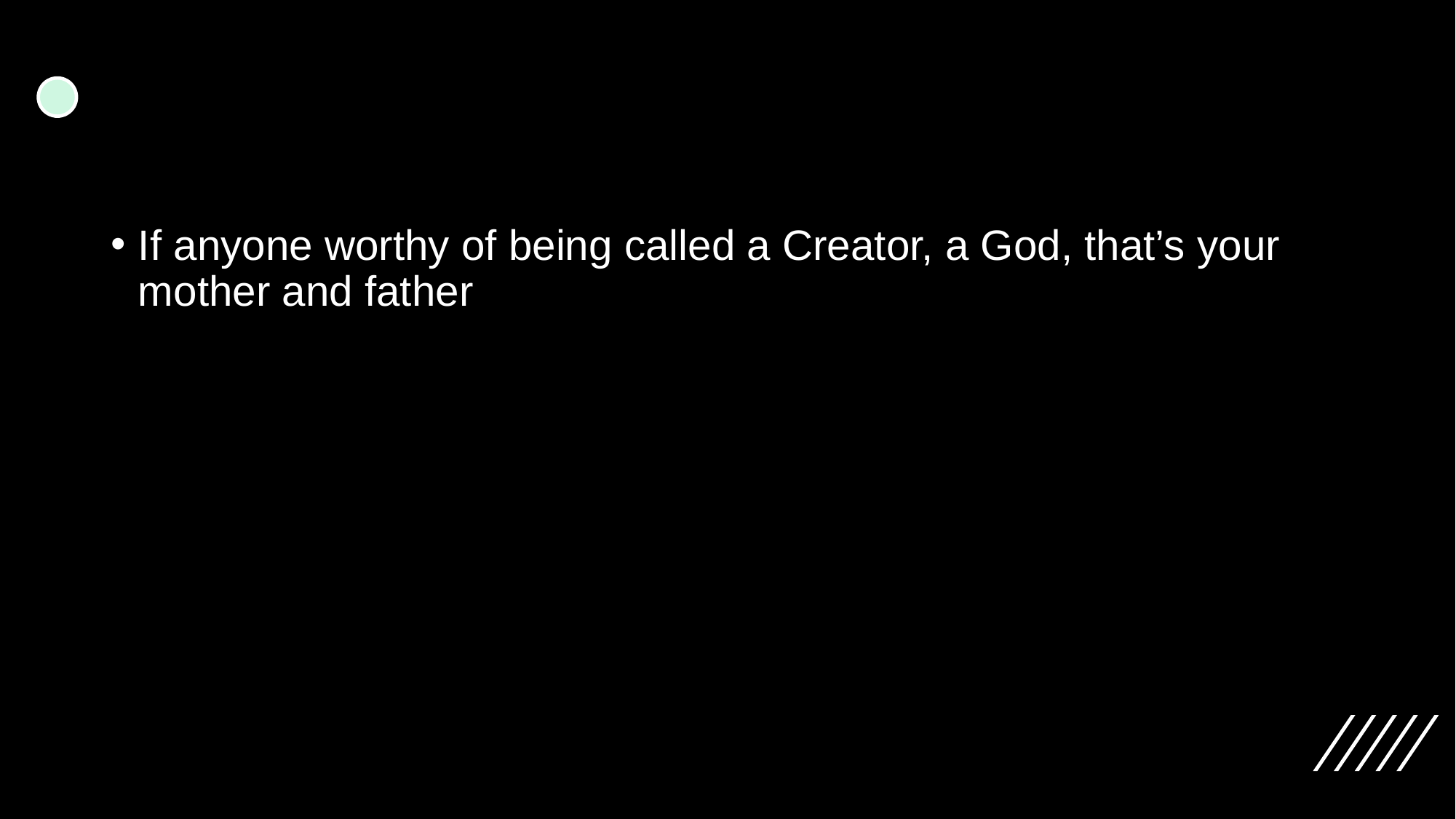

#
If anyone worthy of being called a Creator, a God, that’s your mother and father